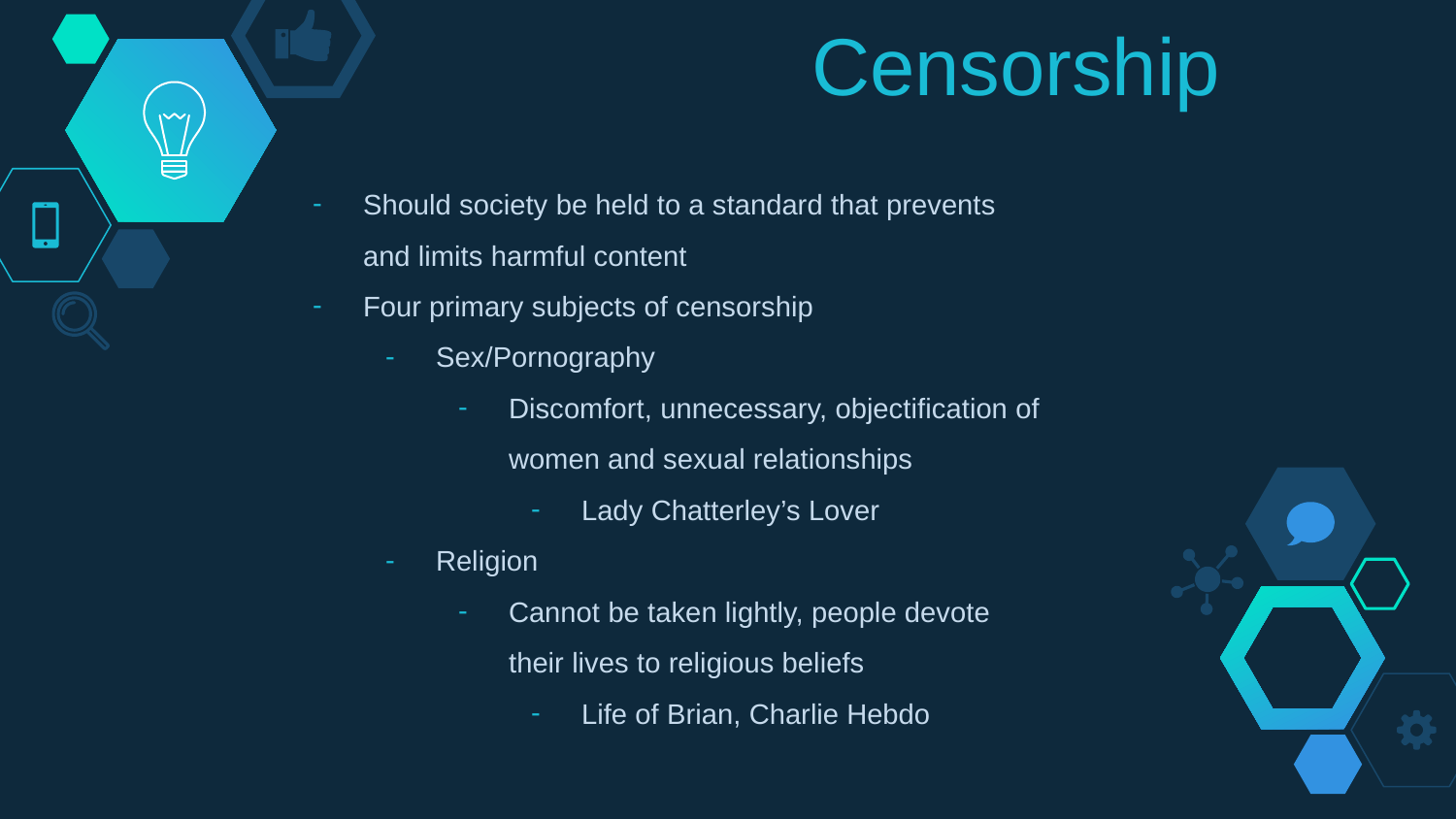

# Censorship
Should society be held to a standard that prevents and limits harmful content
Four primary subjects of censorship
Sex/Pornography
Discomfort, unnecessary, objectification of women and sexual relationships
Lady Chatterley’s Lover
Religion
Cannot be taken lightly, people devote their lives to religious beliefs
Life of Brian, Charlie Hebdo